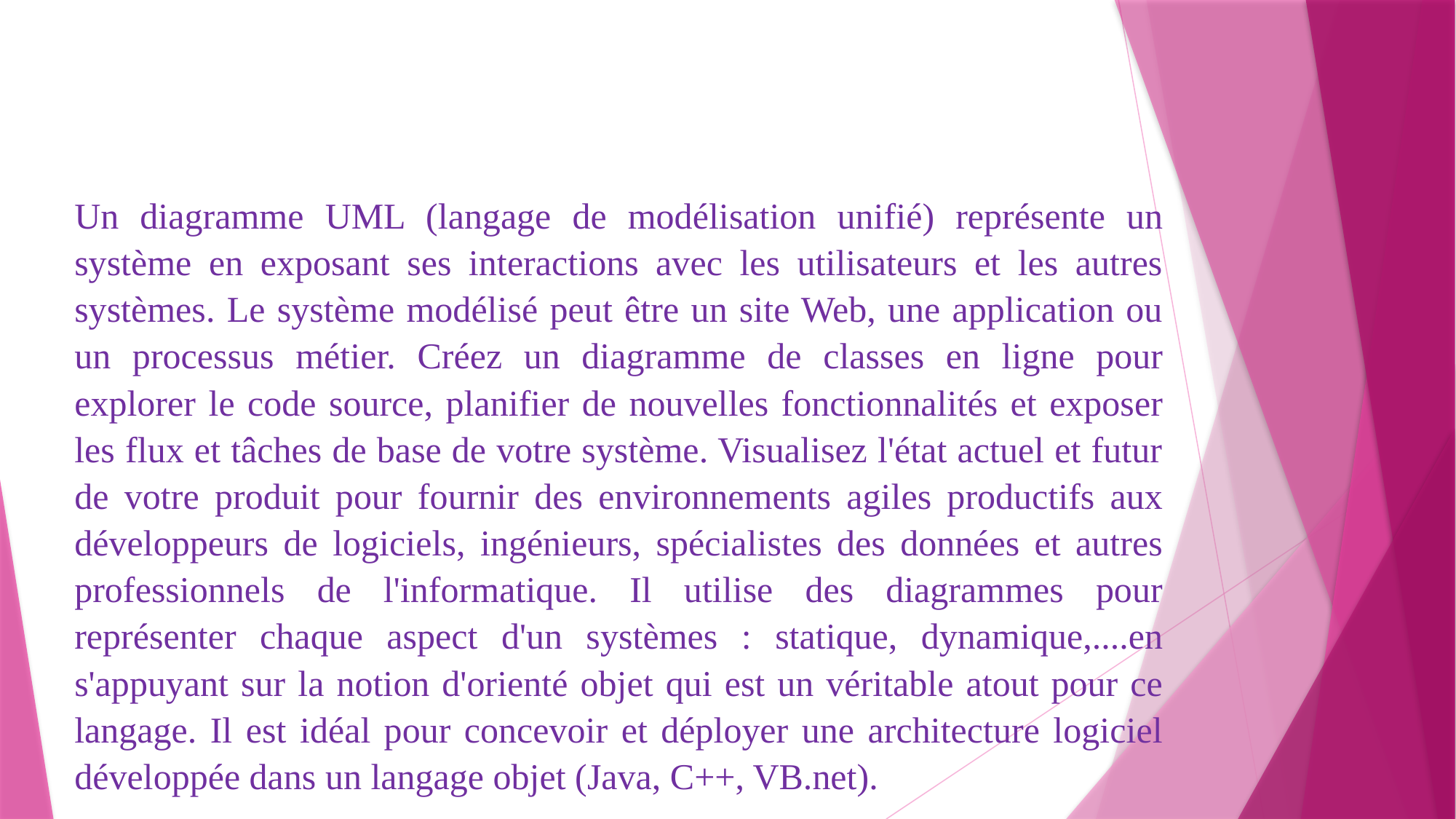

Un diagramme UML (langage de modélisation unifié) représente un système en exposant ses interactions avec les utilisateurs et les autres systèmes. Le système modélisé peut être un site Web, une application ou un processus métier. Créez un diagramme de classes en ligne pour explorer le code source, planifier de nouvelles fonctionnalités et exposer les flux et tâches de base de votre système. Visualisez l'état actuel et futur de votre produit pour fournir des environnements agiles productifs aux développeurs de logiciels, ingénieurs, spécialistes des données et autres professionnels de l'informatique. Il utilise des diagrammes pour représenter chaque aspect d'un systèmes : statique, dynamique,....en s'appuyant sur la notion d'orienté objet qui est un véritable atout pour ce langage. Il est idéal pour concevoir et déployer une architecture logiciel développée dans un langage objet (Java, C++, VB.net).